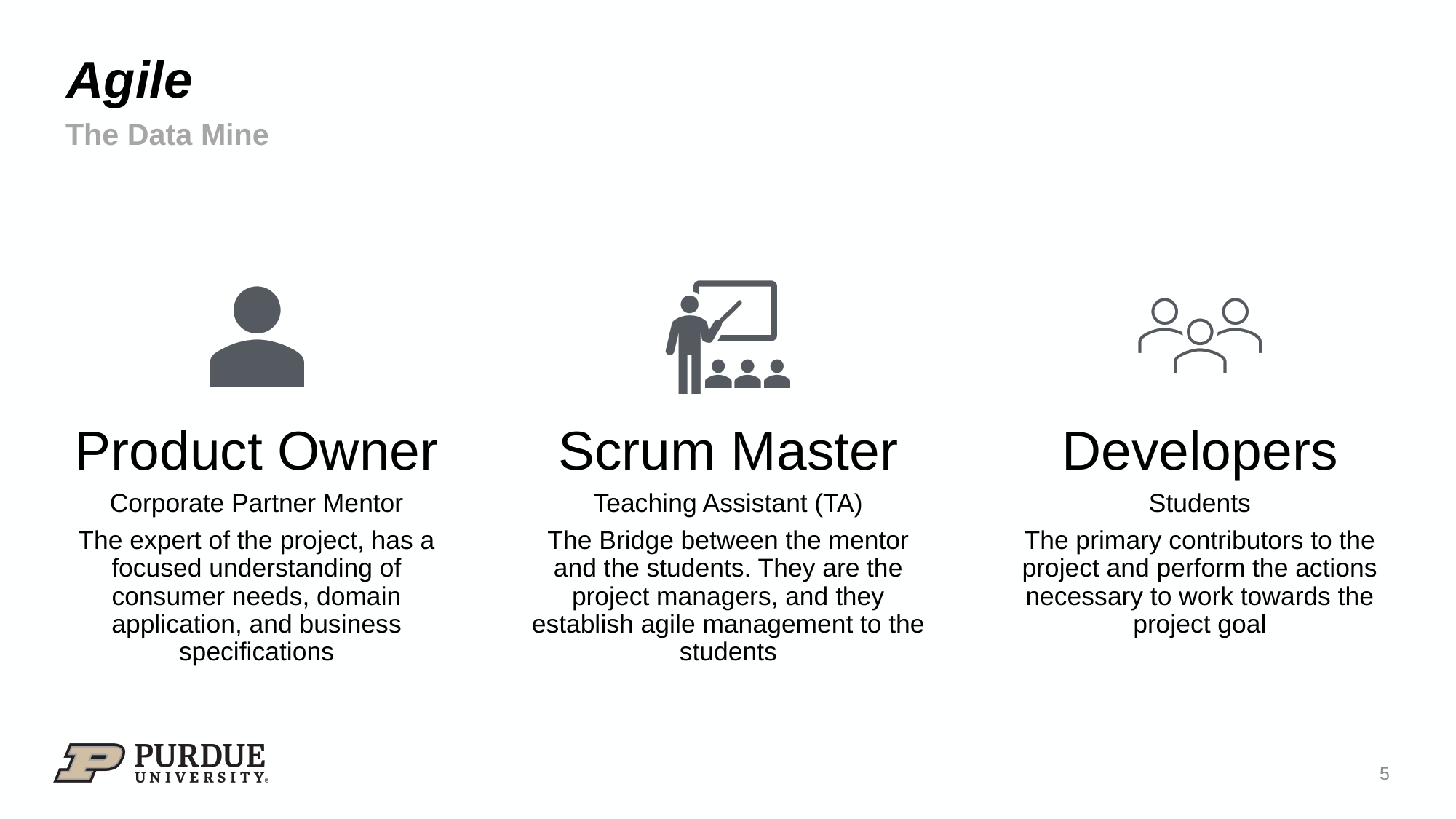

# Agile
The Data Mine
Product Owner
Corporate Partner Mentor
The expert of the project, has a focused understanding of consumer needs, domain application, and business specifications
Scrum Master
Teaching Assistant (TA)
The Bridge between the mentor and the students. They are the project managers, and they establish agile management to the students
Developers
Students
The primary contributors to the project and perform the actions necessary to work towards the project goal
5